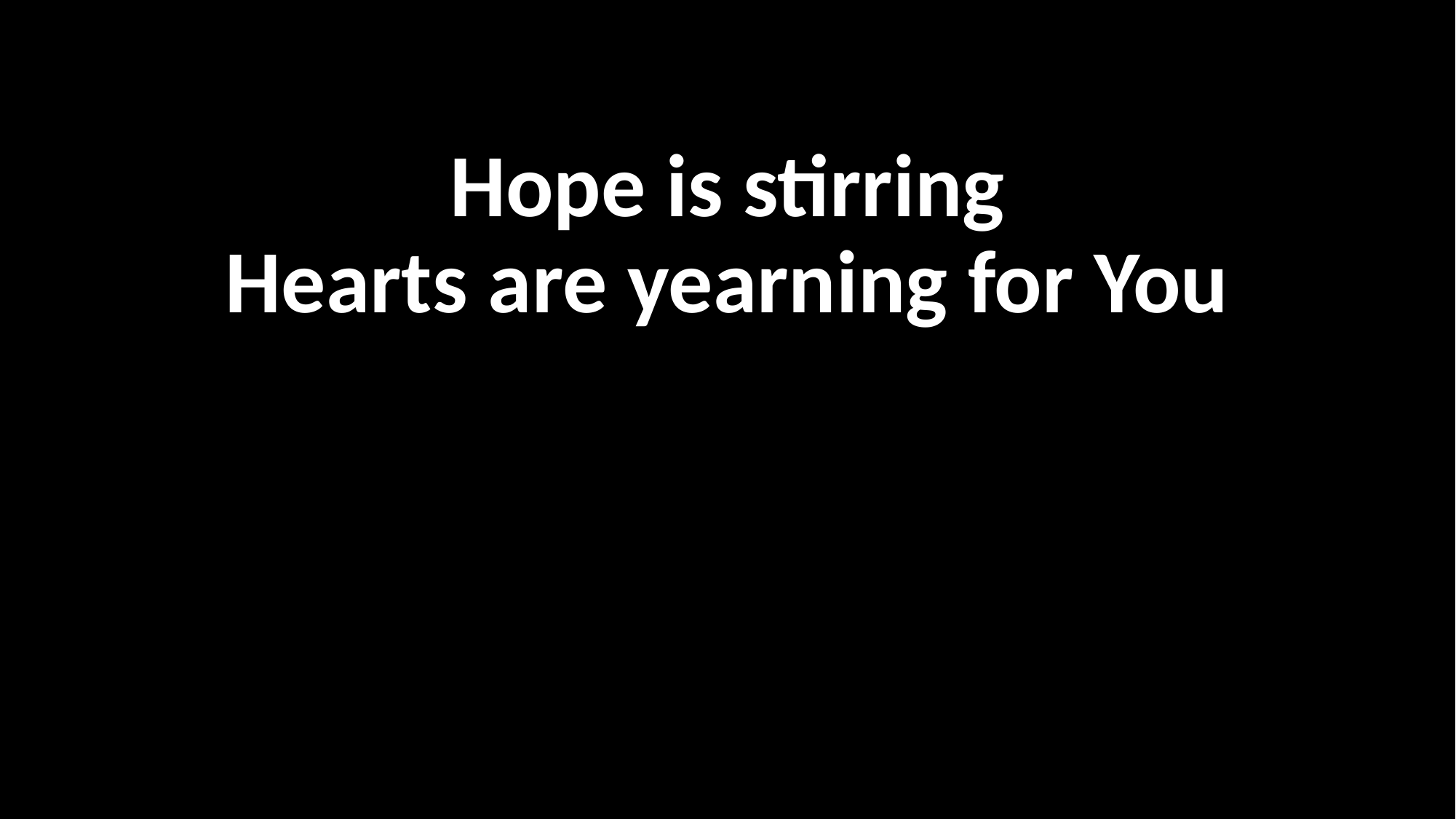

Hope is stirring
Hearts are yearning for You